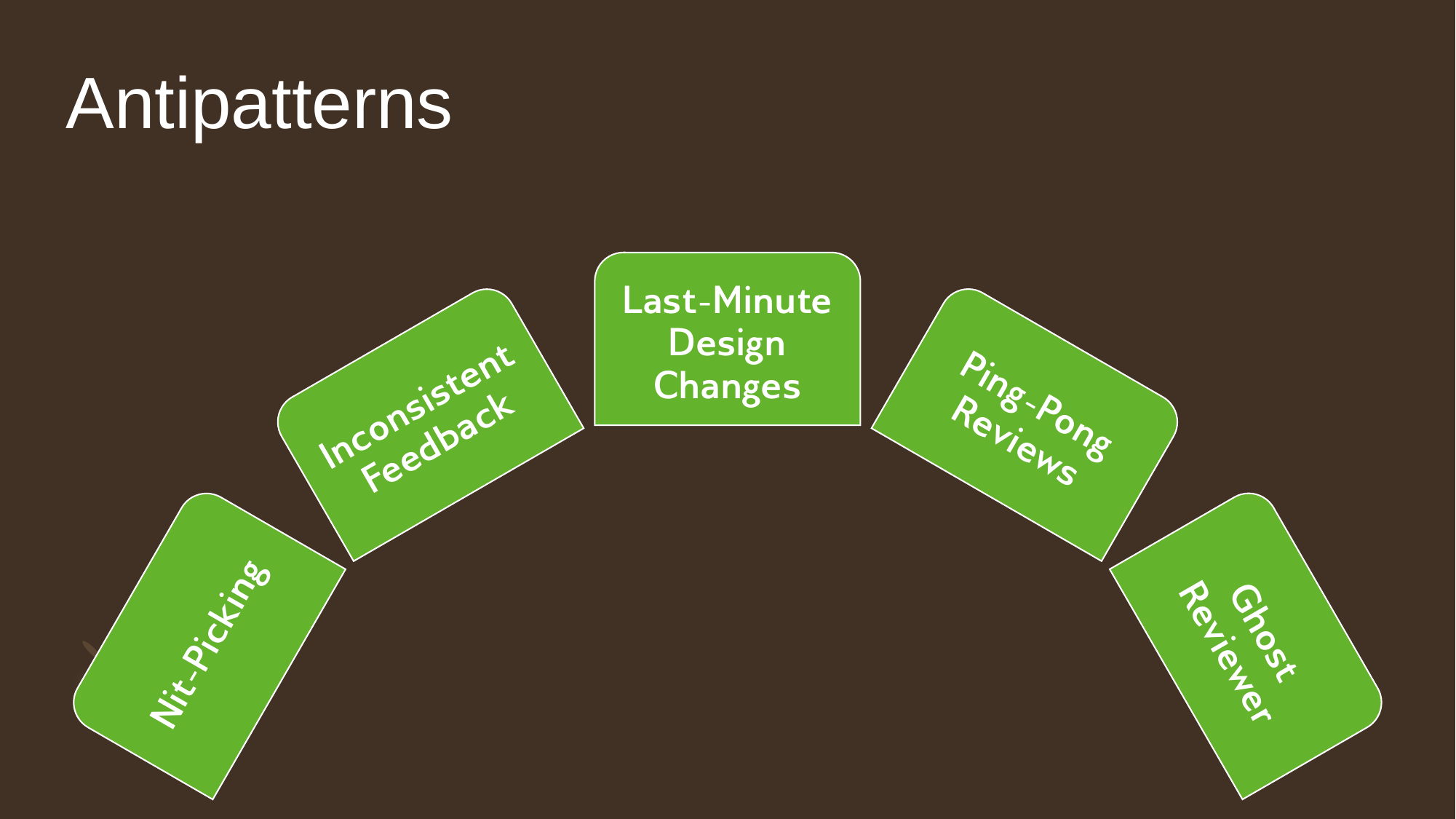

# Antipatterns
Nit-Picking
Inconsistent Feedback
Last-Minute Design Changes
Ping-Pong Reviews
Ghost Reviewer